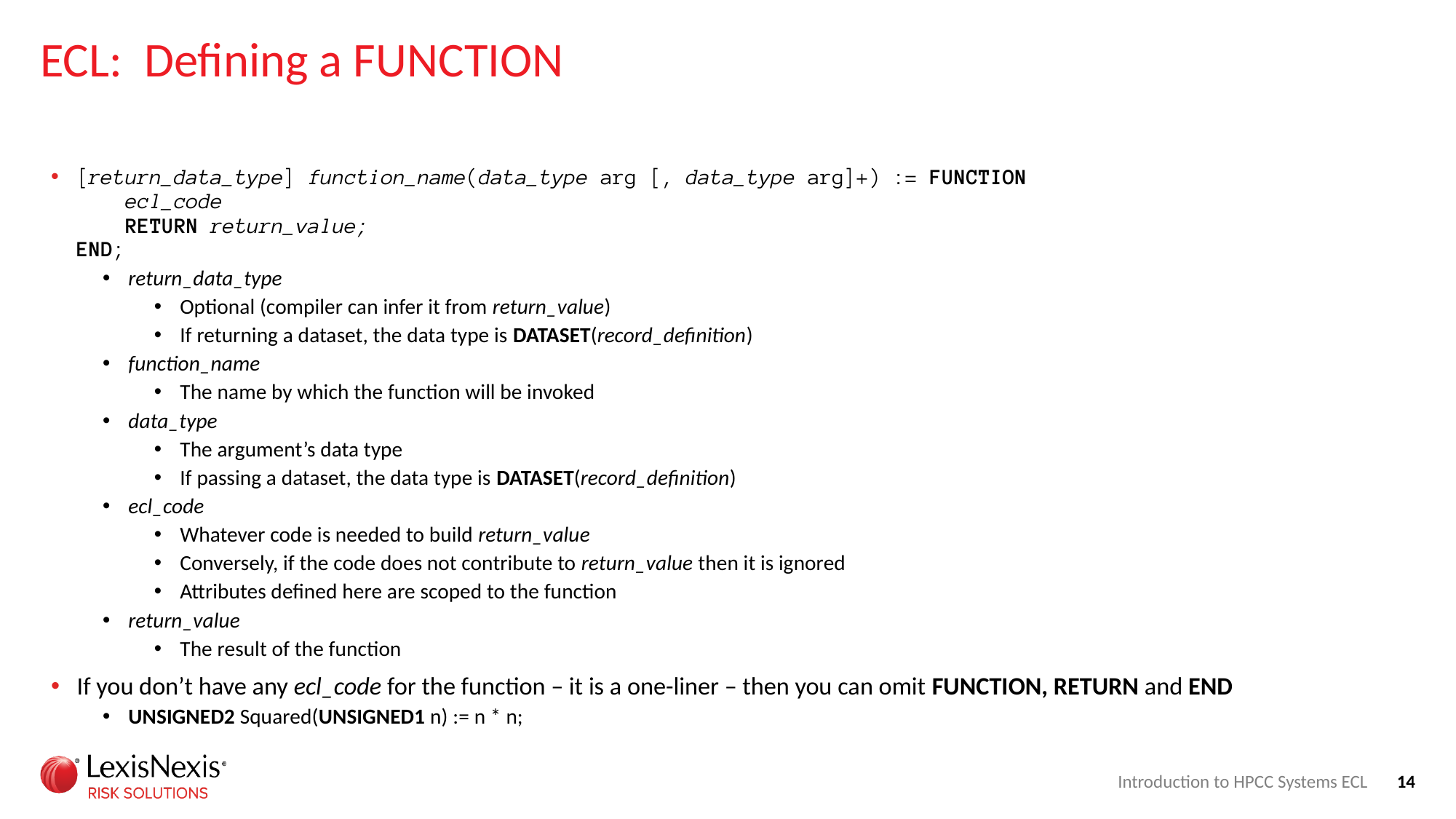

# ECL:  Defining a FUNCTION
[return_data_type] function_name(data_type arg [, data_type arg]+) := FUNCTION
    ecl_code
    RETURN return_value;
END;
return_data_type
Optional (compiler can infer it from return_value)
If returning a dataset, the data type is DATASET(record_definition)
function_name
The name by which the function will be invoked
data_type
The argument’s data type
If passing a dataset, the data type is DATASET(record_definition)
ecl_code
Whatever code is needed to build return_value
Conversely, if the code does not contribute to return_value then it is ignored
Attributes defined here are scoped to the function
return_value
The result of the function
If you don’t have any ecl_code for the function – it is a one-liner – then you can omit FUNCTION, RETURN and END
UNSIGNED2 Squared(UNSIGNED1 n) := n * n;
Introduction to HPCC Systems ECL
14